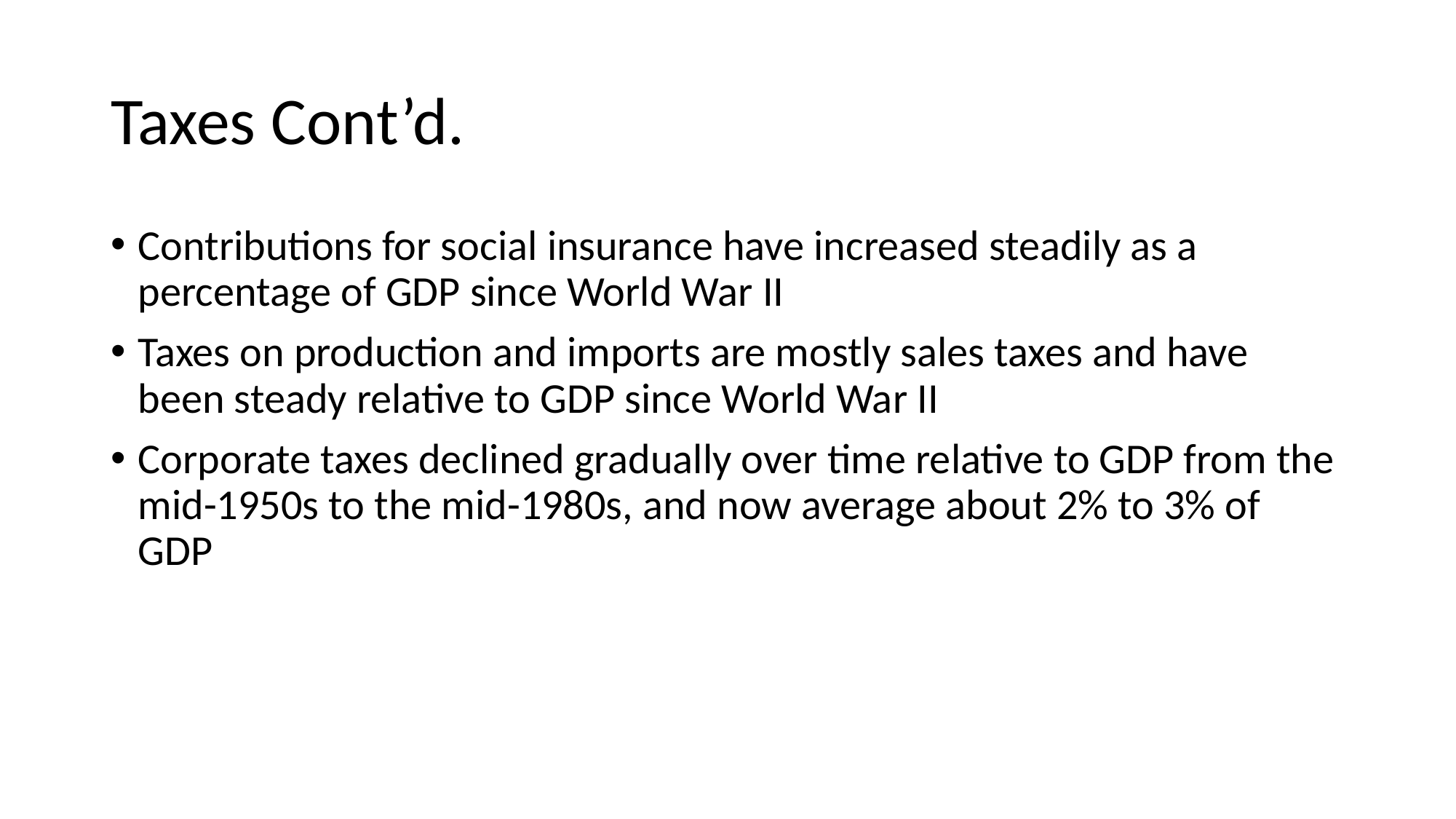

# Taxes Cont’d.
Contributions for social insurance have increased steadily as a percentage of GDP since World War II
Taxes on production and imports are mostly sales taxes and have been steady relative to GDP since World War II
Corporate taxes declined gradually over time relative to GDP from the mid-1950s to the mid-1980s, and now average about 2% to 3% of GDP